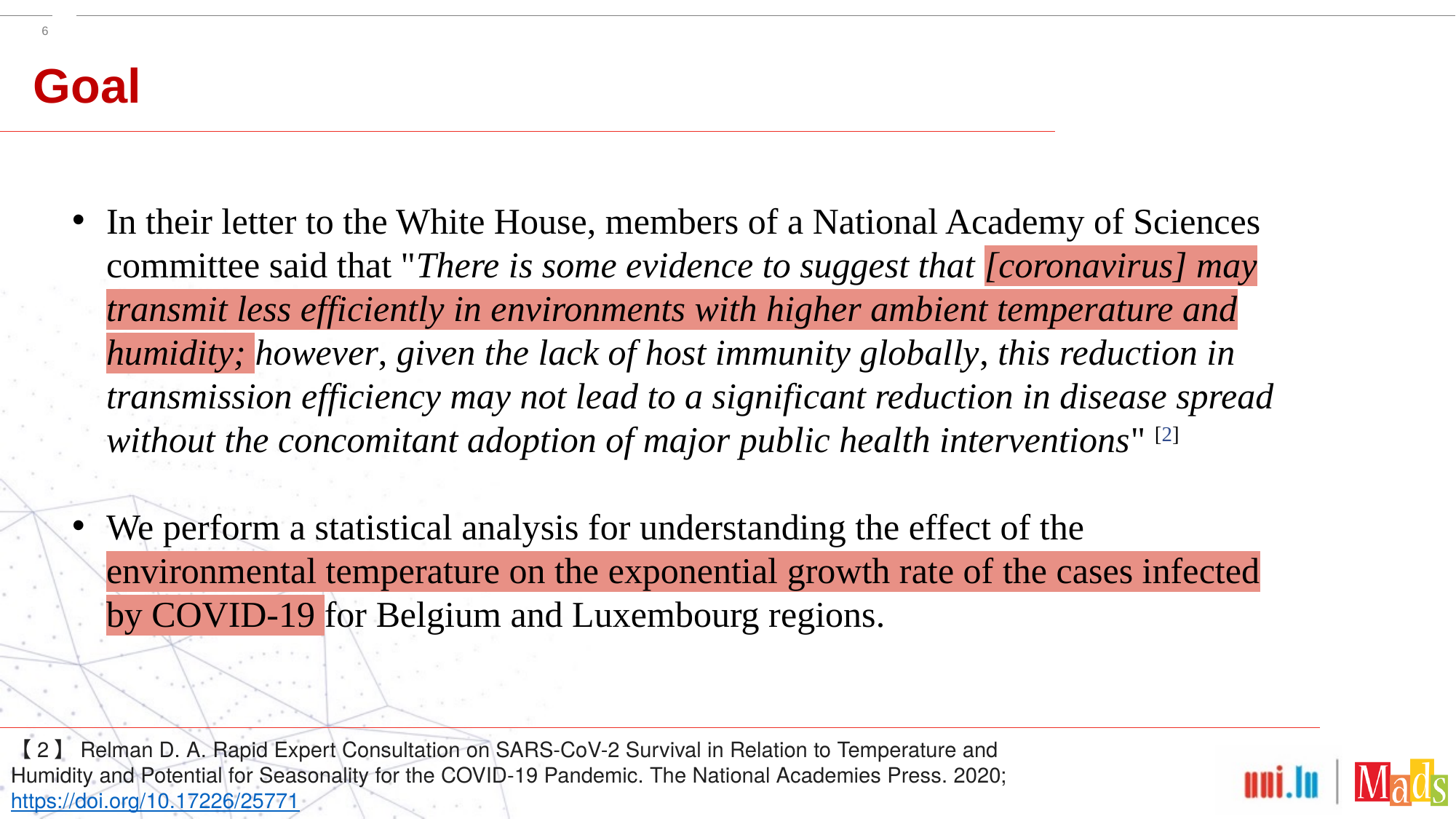

Goal
In their letter to the White House, members of a National Academy of Sciences committee said that "There is some evidence to suggest that [coronavirus] may transmit less efficiently in environments with higher ambient temperature and humidity; however, given the lack of host immunity globally, this reduction in transmission efficiency may not lead to a significant reduction in disease spread without the concomitant adoption of major public health interventions" [2]

We perform a statistical analysis for understanding the effect of the environmental temperature on the exponential growth rate of the cases infected by COVID-19 for Belgium and Luxembourg regions.
【2】Relman D. A. Rapid Expert Consultation on SARS-CoV-2 Survival in Relation to Temperature and Humidity and Potential for Seasonality for the COVID-19 Pandemic. The National Academies Press. 2020; https://doi.org/10.17226/25771